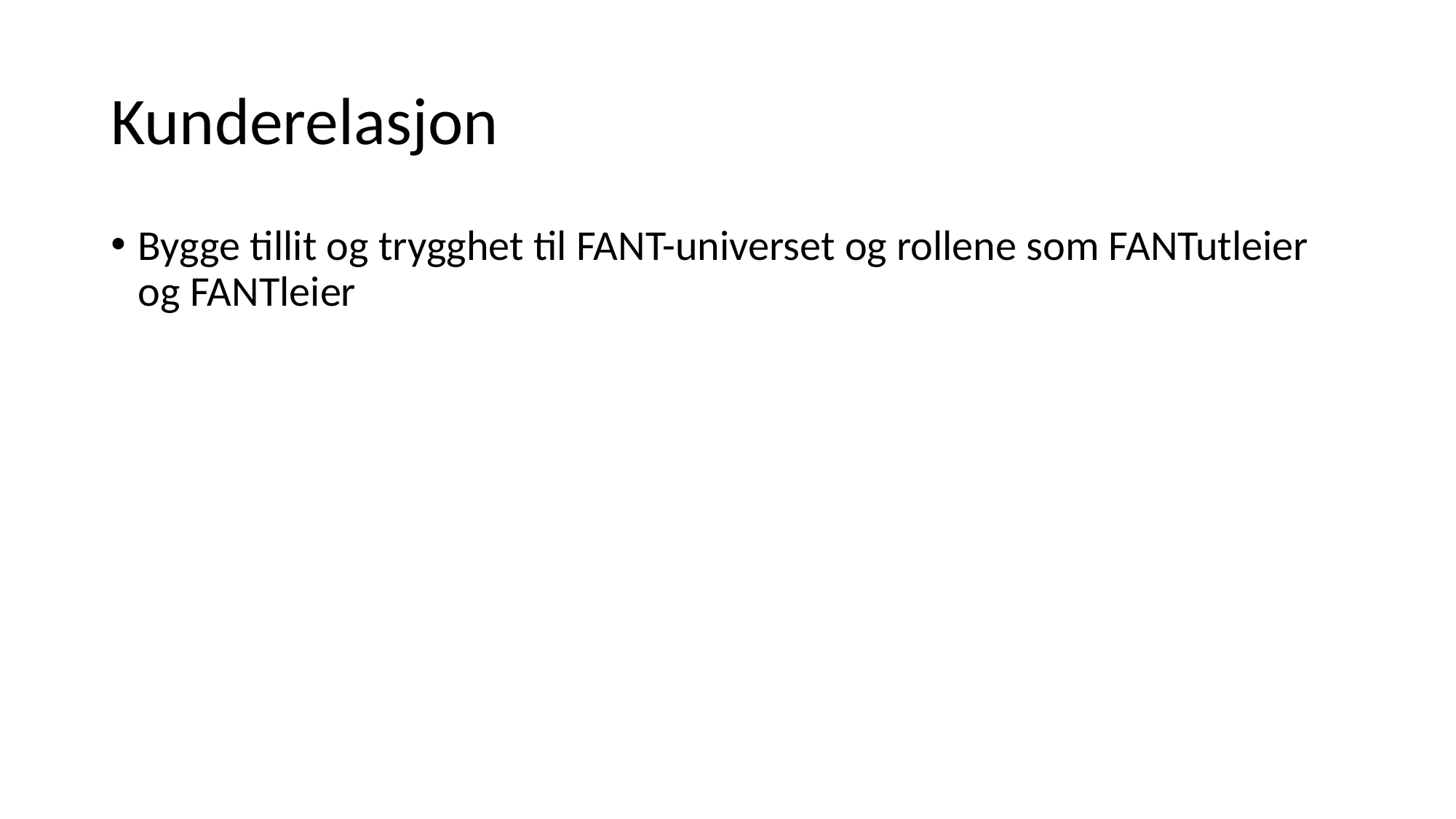

# Kunderelasjon
Bygge tillit og trygghet til FANT-universet og rollene som FANTutleier og FANTleier